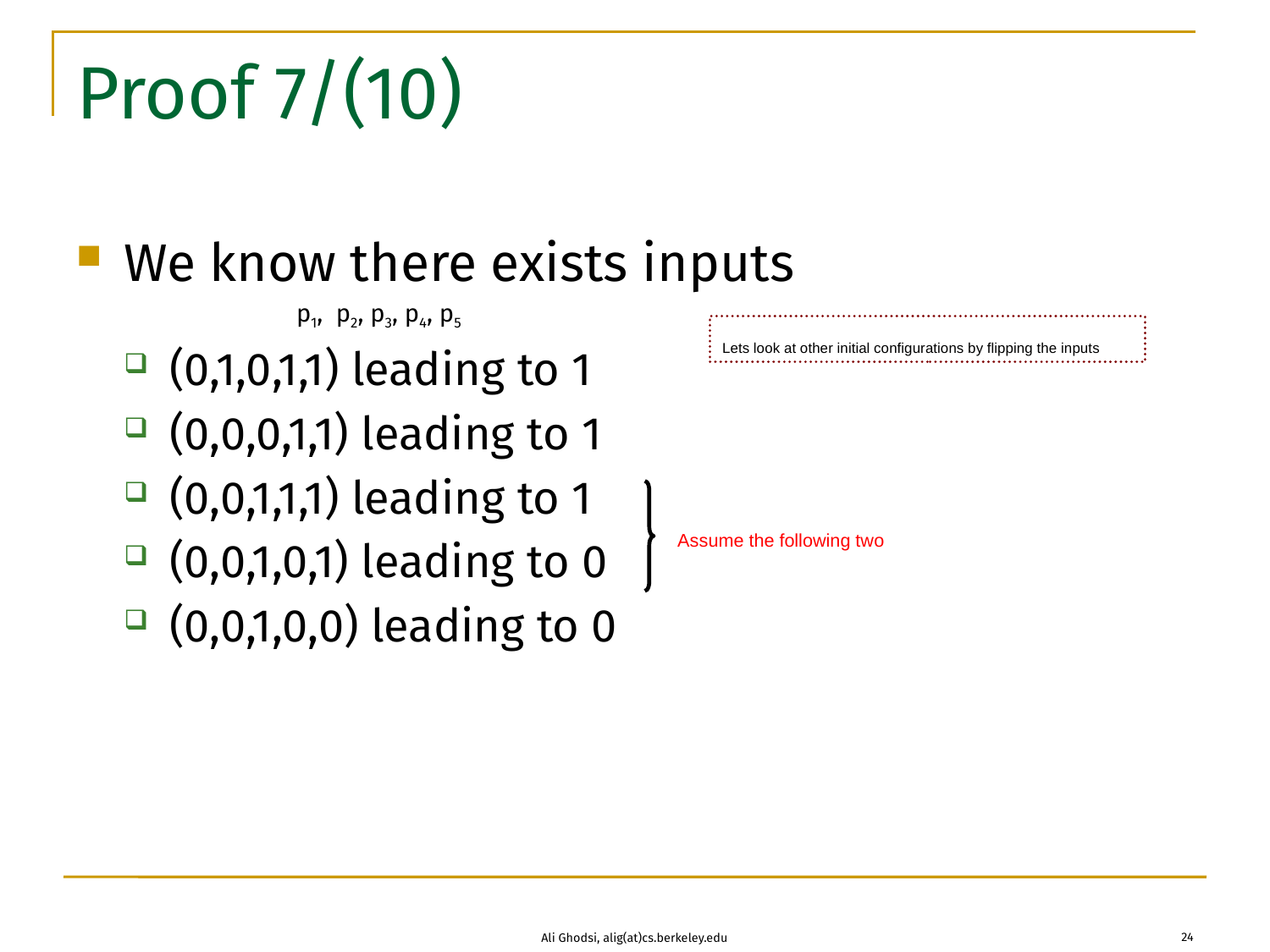

# Proof 7/(10)
We know there exists inputs
		p1,  p2, p3, p4, p5
(0,1,0,1,1) leading to 1
(0,0,0,1,1) leading to 1
(0,0,1,1,1) leading to 1
(0,0,1,0,1) leading to 0
(0,0,1,0,0) leading to 0

Lets look at other initial configurations by flipping the inputs

Assume the following two
24
Ali Ghodsi, alig(at)cs.berkeley.edu